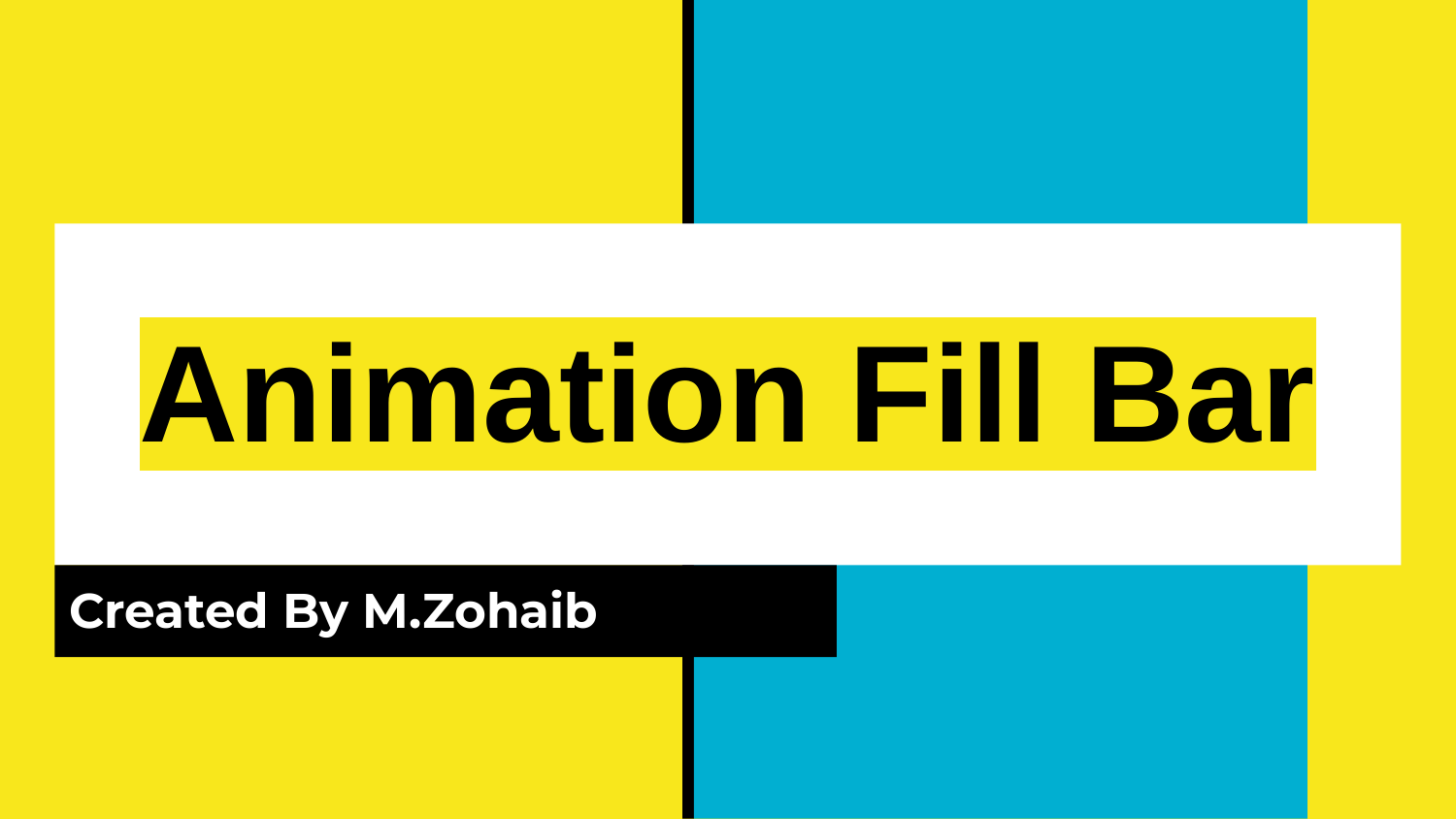

# Animation Fill Bar
Created By M.Zohaib